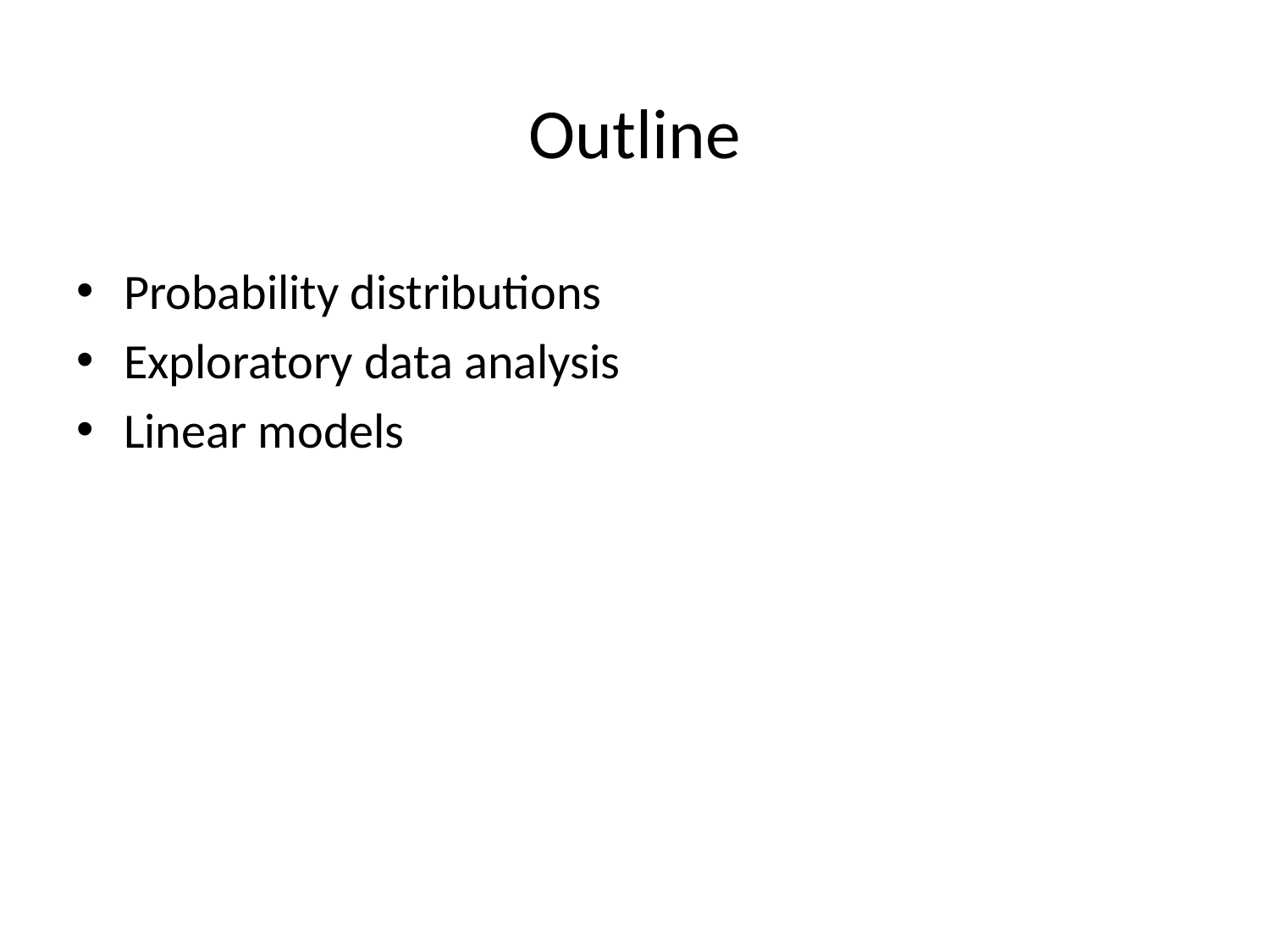

# Outline
Probability distributions
Exploratory data analysis
Linear models